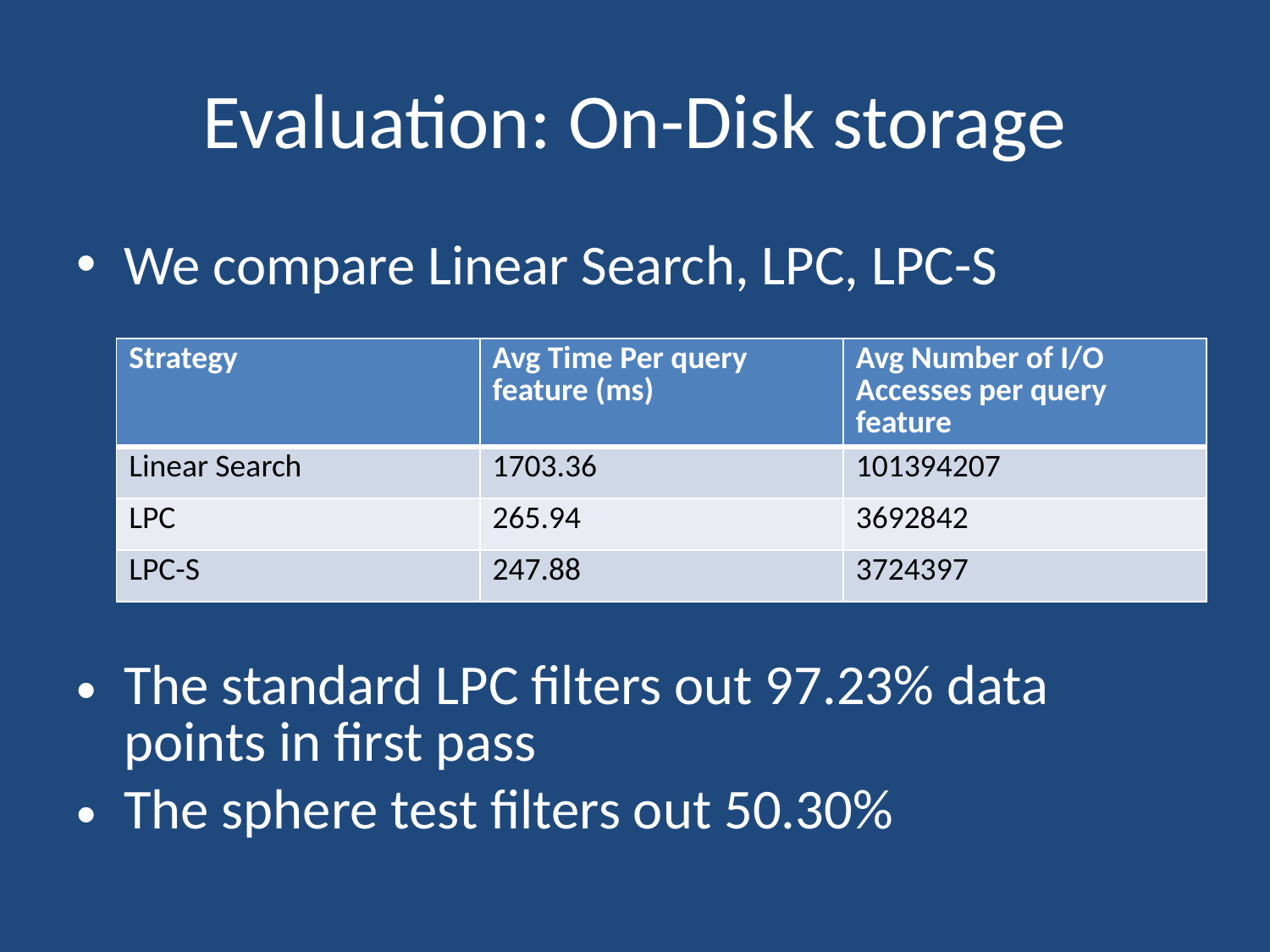

# Evaluation: On-Disk storage
We compare Linear Search, LPC, LPC-S
| Strategy | Avg Time Per query feature (ms) | Avg Number of I/O Accesses per query feature |
| --- | --- | --- |
| Linear Search | 1703.36 | 101394207 |
| LPC | 265.94 | 3692842 |
| LPC-S | 247.88 | 3724397 |
The standard LPC filters out 97.23% data points in first pass
The sphere test filters out 50.30%